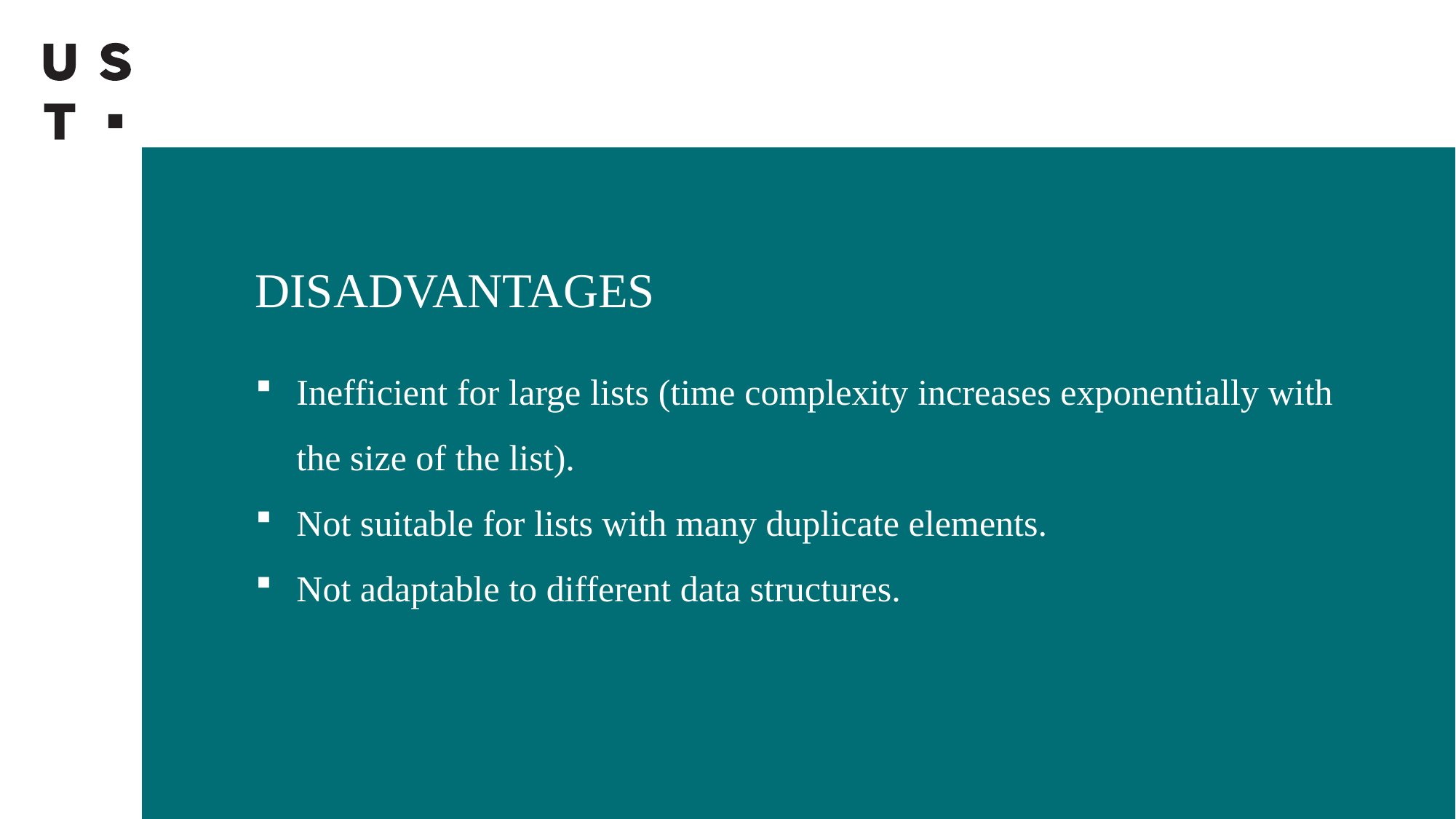

# DISADVANTAGES
Inefficient for large lists (time complexity increases exponentially with the size of the list).
Not suitable for lists with many duplicate elements.
Not adaptable to different data structures.